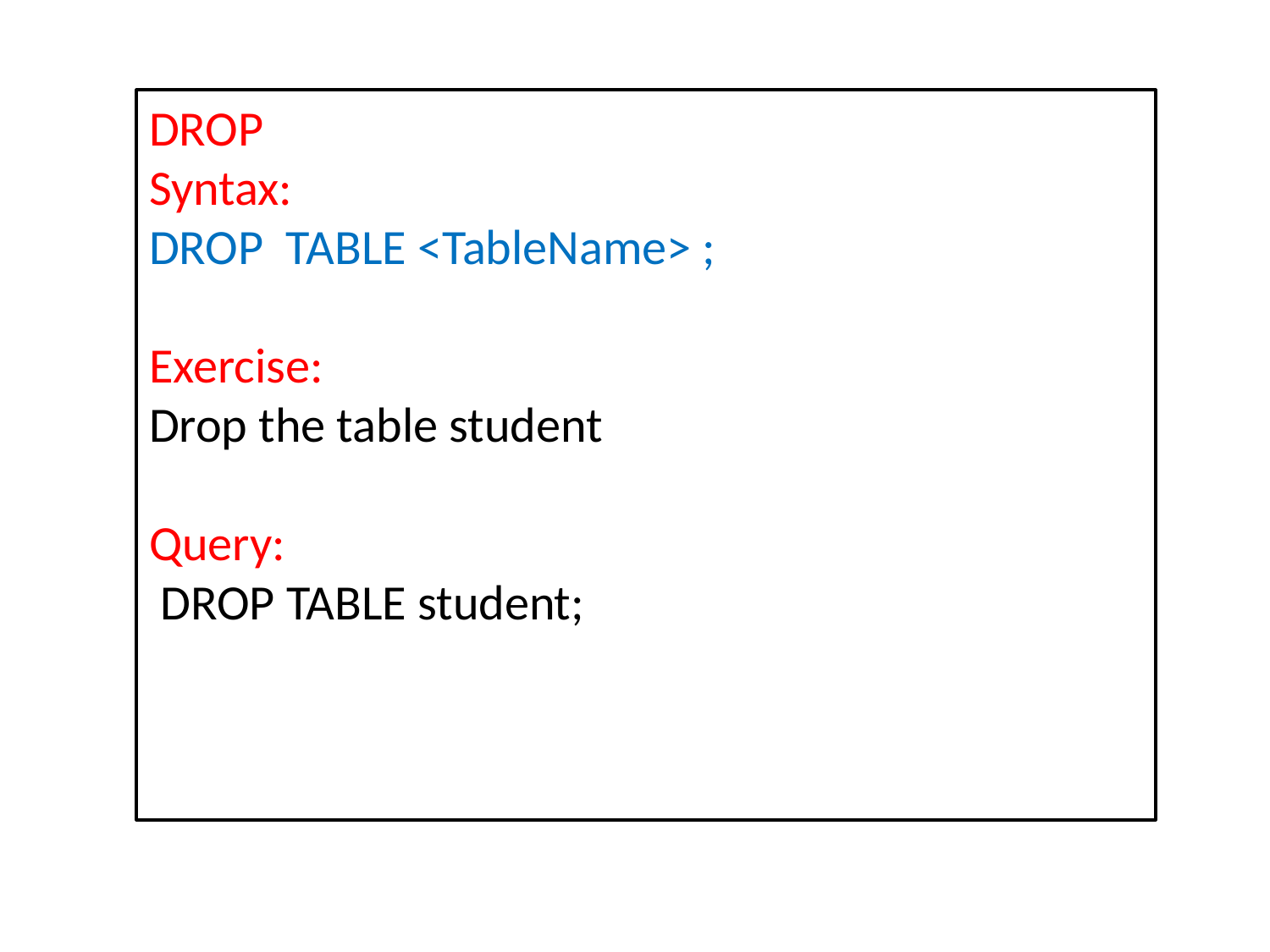

DROP
Syntax:
DROP  TABLE <TableName> ;

Exercise:
Drop the table student

Query:
 DROP TABLE student;